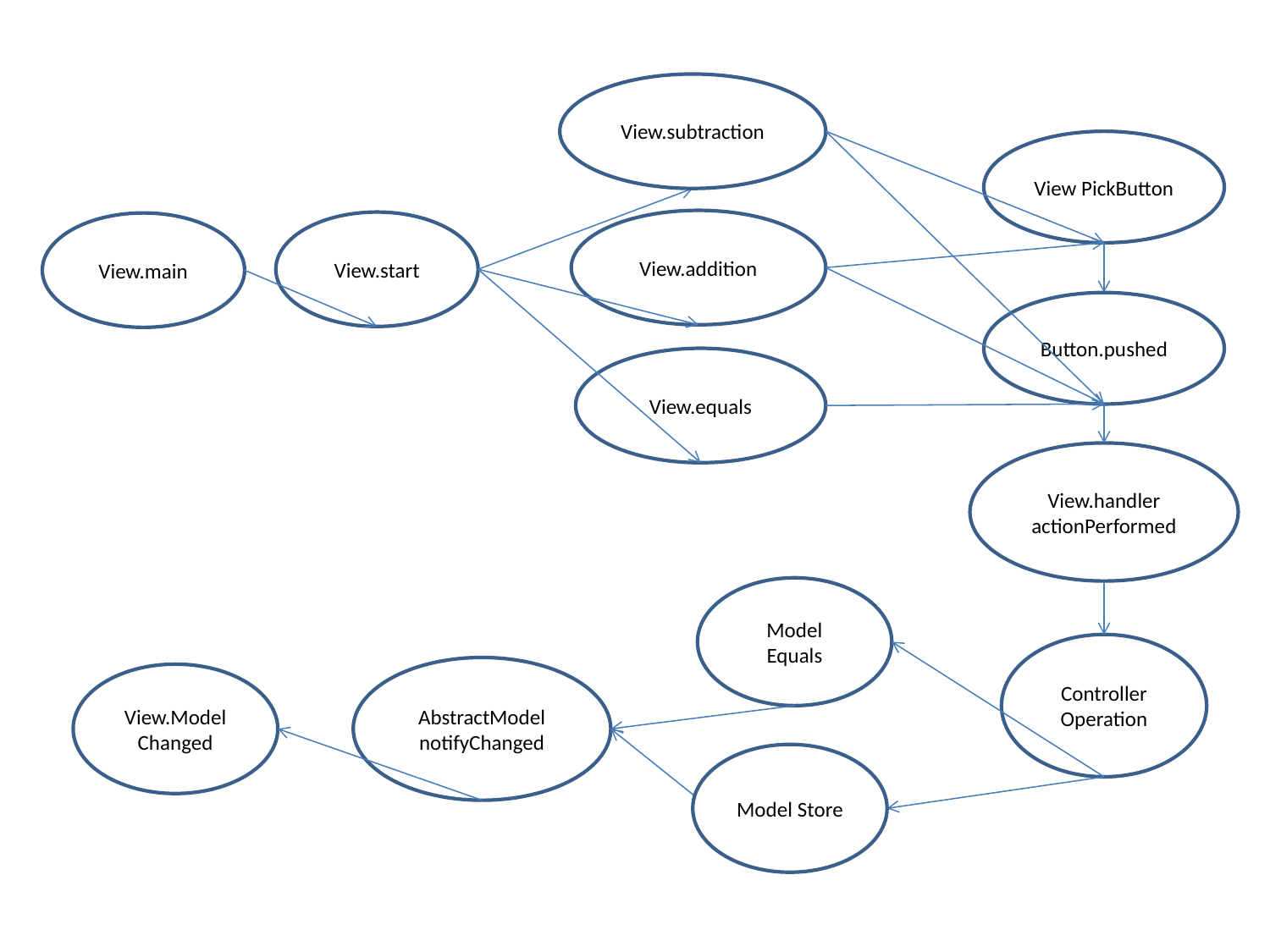

View.subtraction
View PickButton
View.addition
View.start
View.main
Button.pushed
View.equals
View.handler
actionPerformed
Model Equals
Controller
Operation
AbstractModel notifyChanged
View.Model Changed
Model Store